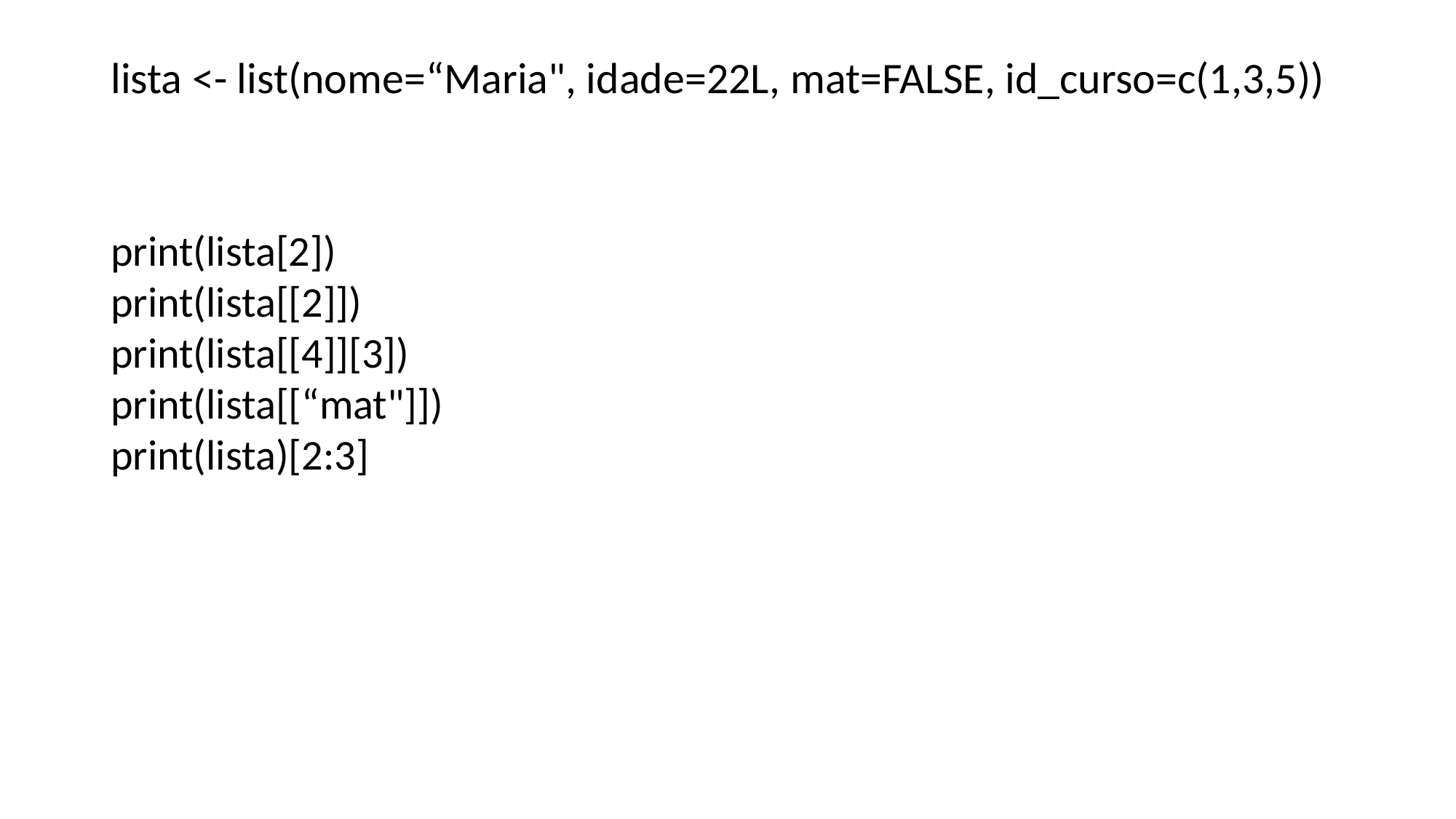

# lista <- list(nome=“Maria", idade=22L, mat=FALSE, id_curso=c(1,3,5))
print(lista[2])
print(lista[[2]])
print(lista[[4]][3])
print(lista[[“mat"]])
print(lista)[2:3]